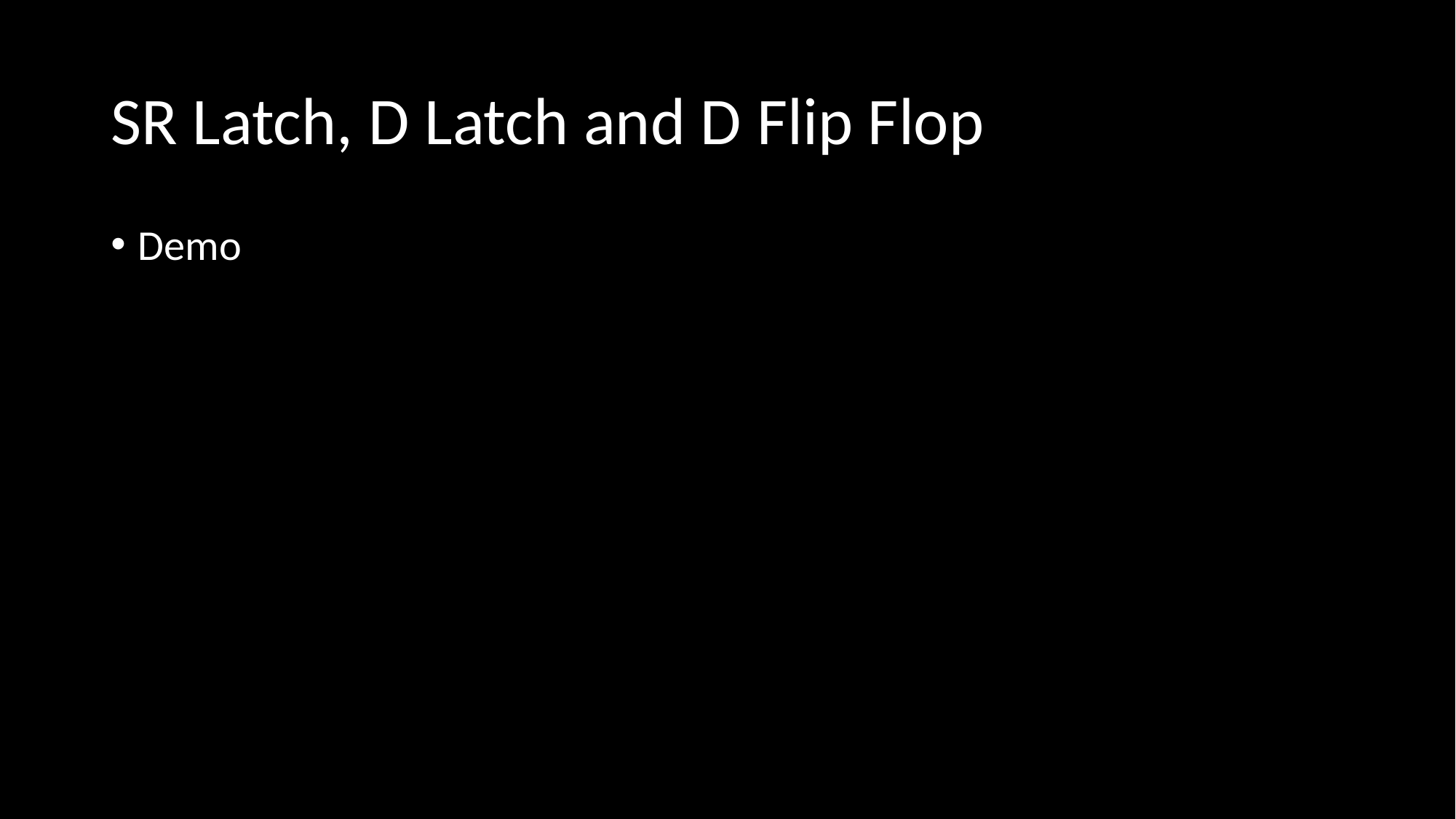

# SR Latch, D Latch and D Flip Flop
Demo